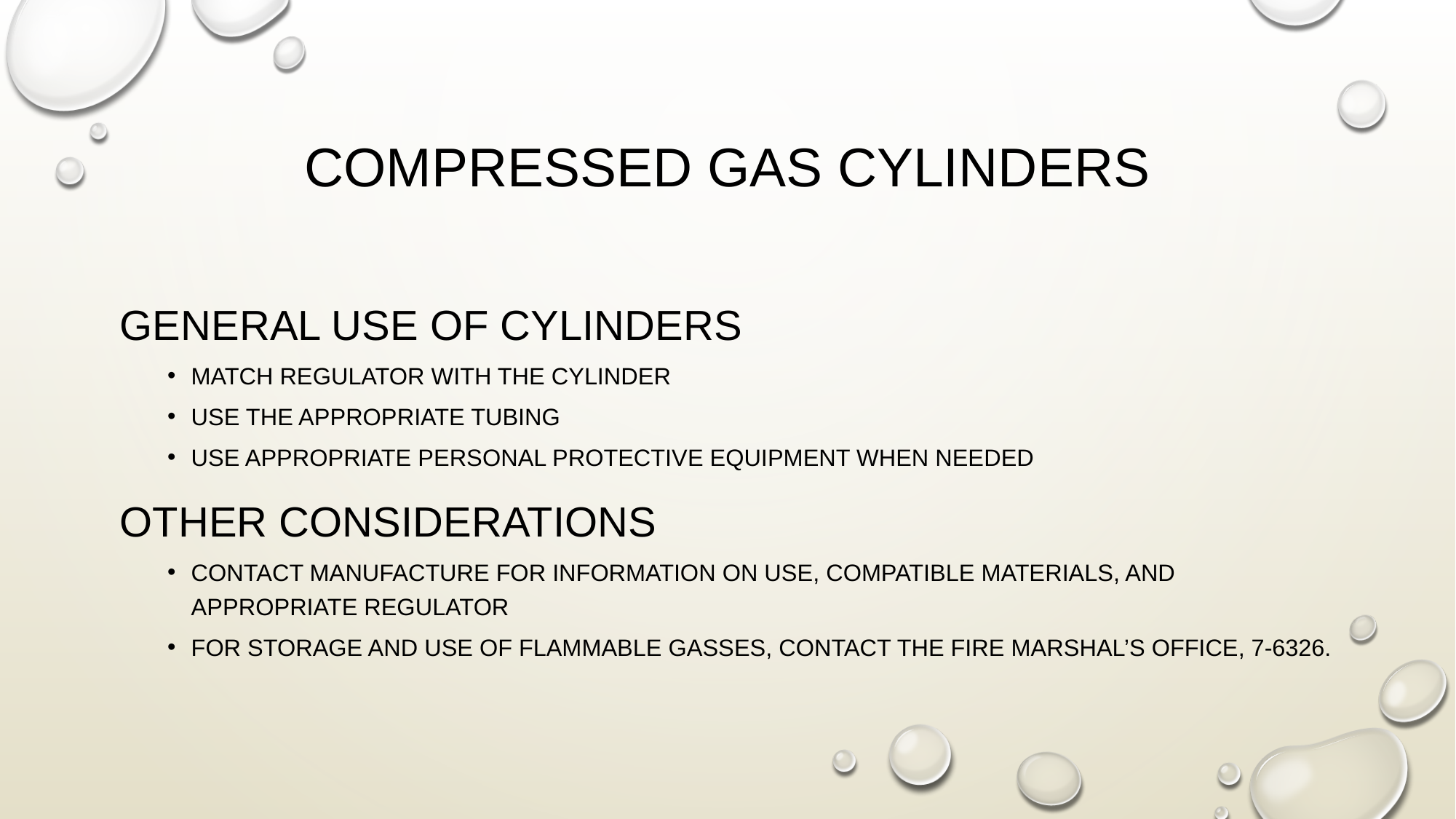

# Compressed Gas Cylinders
General Use of Cylinders
Match regulator with the cylinder
Use the appropriate tubing
Use appropriate personal protective equipment when needed
Other Considerations
Contact manufacture for information on use, compatible materials, and appropriate regulator
For storage and use of flammable gasses, contact the Fire Marshal’s Office, 7-6326.